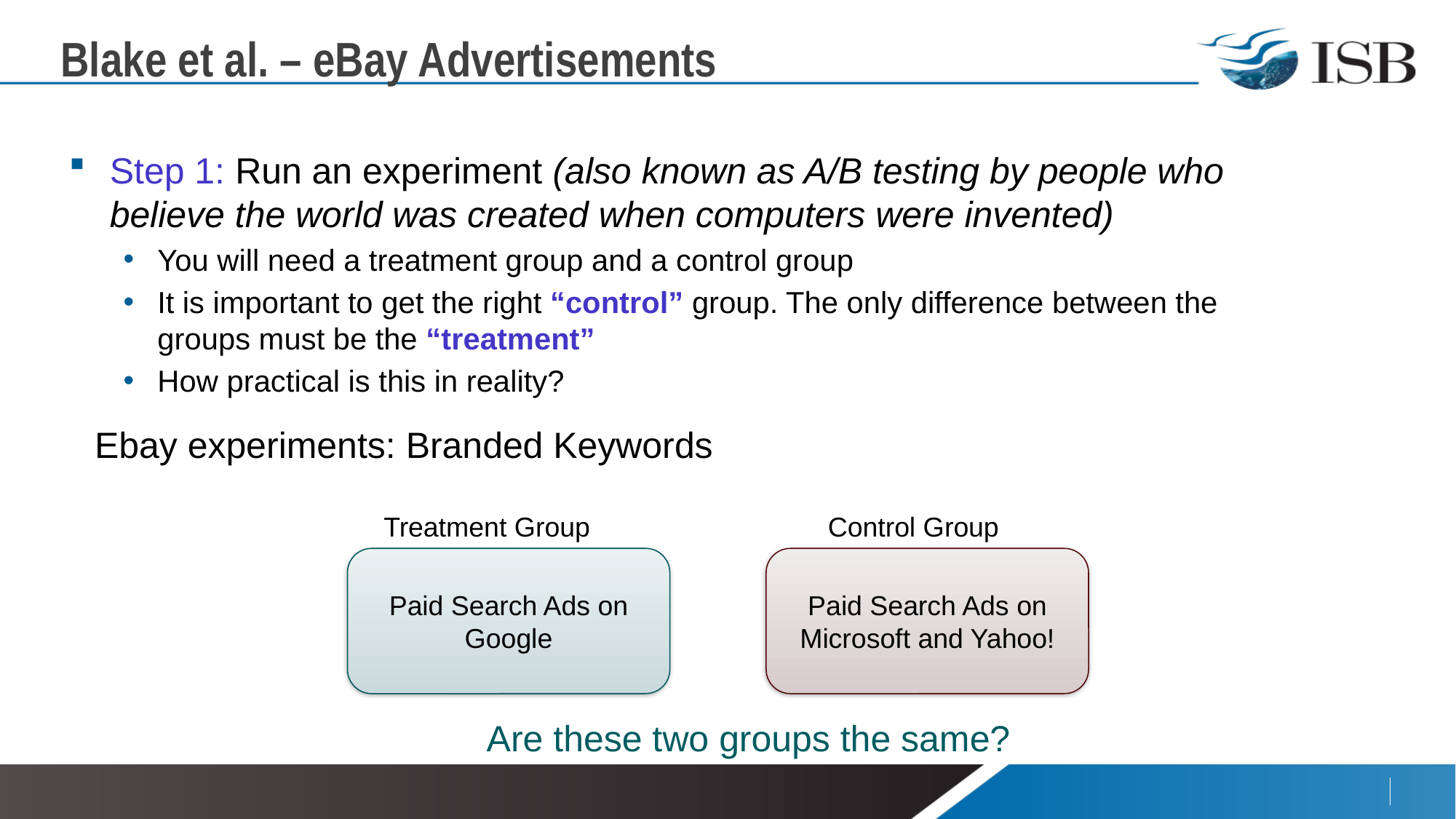

# Blake et al. – eBay Advertisements
Step 1: Run an experiment (also known as A/B testing by people who believe the world was created when computers were invented)
You will need a treatment group and a control group
It is important to get the right “control” group. The only difference between the groups must be the “treatment”
How practical is this in reality?
Ebay experiments: Branded Keywords
Treatment Group
Control Group
Paid Search Ads on Google
Paid Search Ads on Microsoft and Yahoo!
Are these two groups the same?